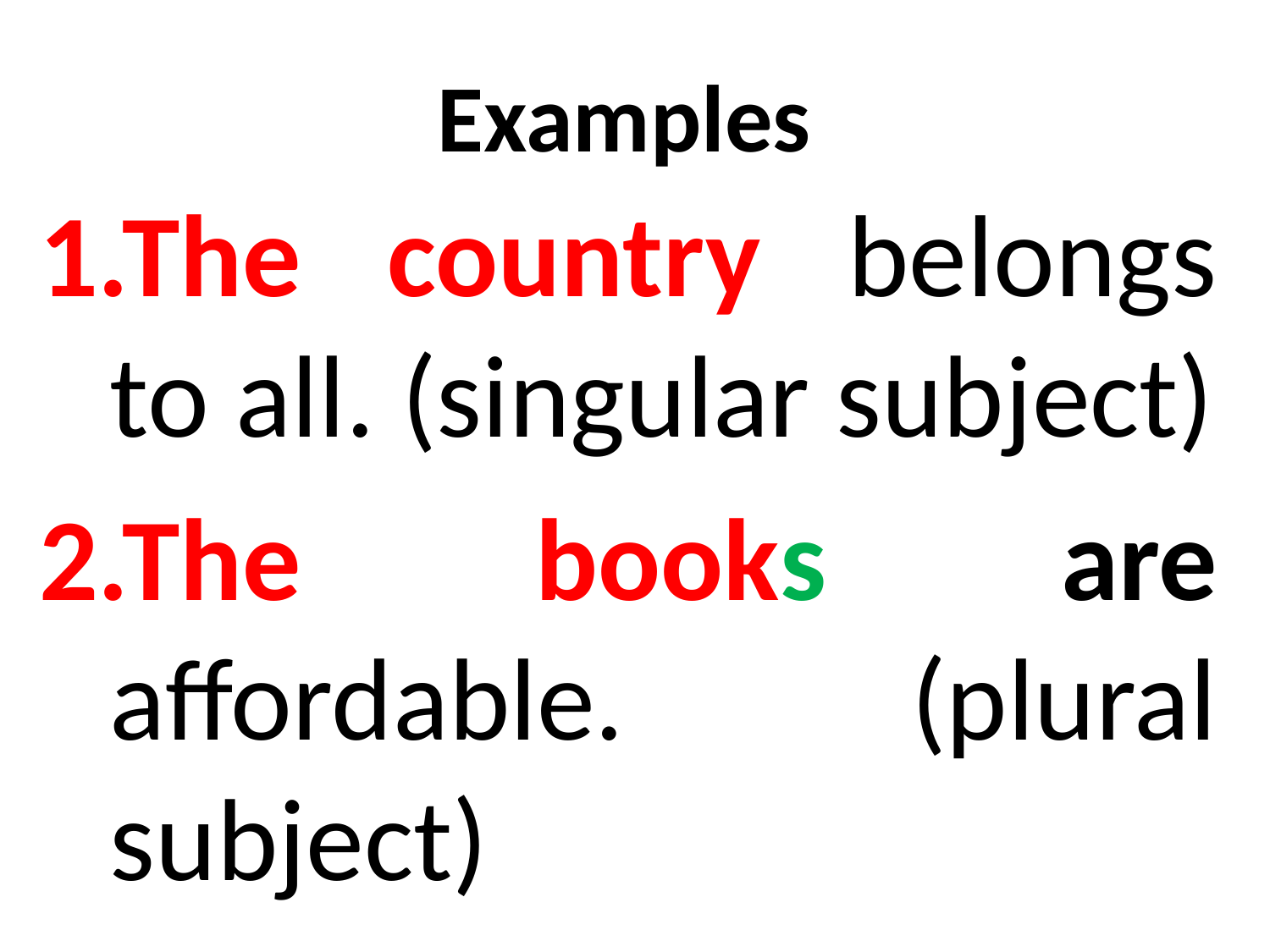

# Examples
The country belongs to all. (singular subject)
The books are affordable. (plural subject)